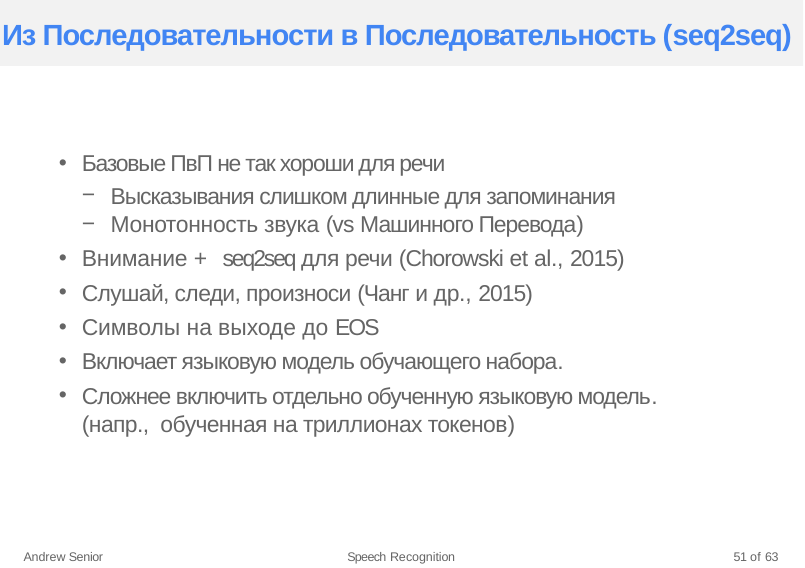

# Из Последовательности в Последовательность (seq2seq)
Базовые ПвП не так хороши для речи
Высказывания слишком длинные для запоминания
Монотонность звука (vs Машинного Перевода)
Внимание + seq2seq для речи (Chorowski et al., 2015)
Слушай, следи, произноси (Чанг и др., 2015)
Символы на выходе до EOS
Включает языковую модель обучающего набора.
Сложнее включить отдельно обученную языковую модель. (напр.,  обученная на триллионах токенов)
Andrew Senior
Speech Recognition
51 of 63